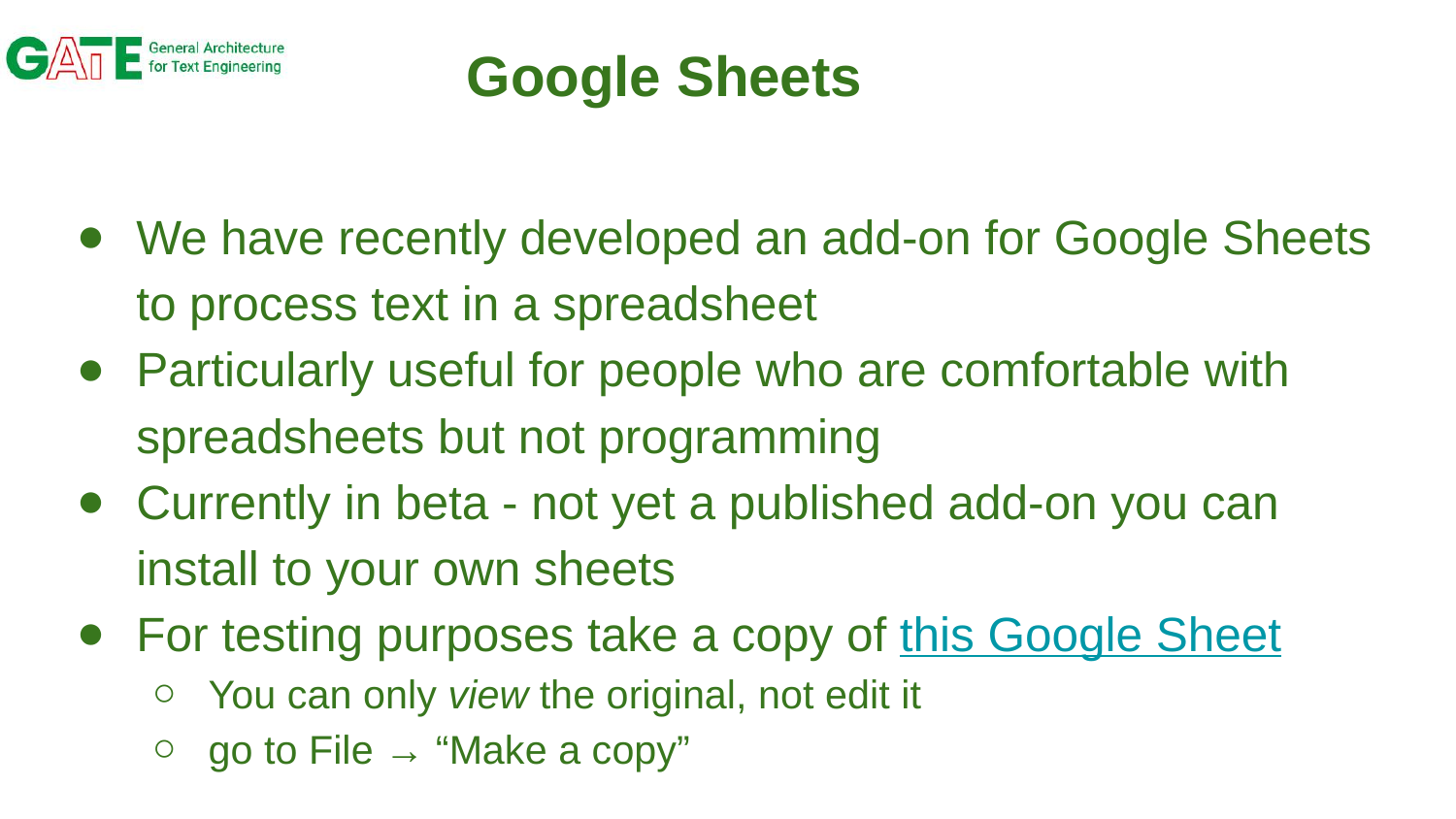

# Google Sheets
We have recently developed an add-on for Google Sheets to process text in a spreadsheet
Particularly useful for people who are comfortable with spreadsheets but not programming
Currently in beta - not yet a published add-on you can install to your own sheets
For testing purposes take a copy of this Google Sheet
You can only view the original, not edit it
go to File → “Make a copy”